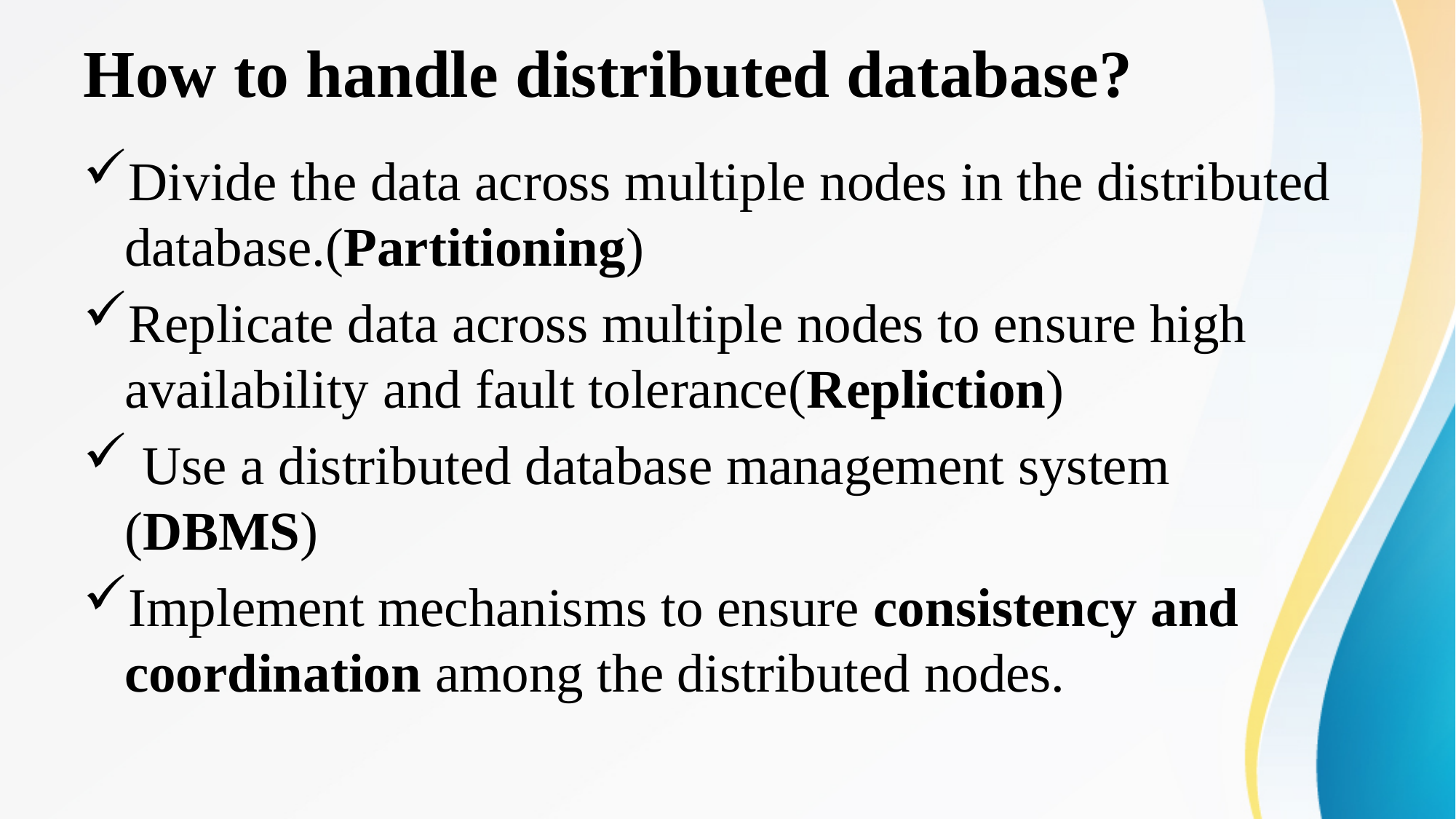

# How to handle distributed database?
Divide the data across multiple nodes in the distributed database.(Partitioning)
Replicate data across multiple nodes to ensure high availability and fault tolerance(Repliction)
 Use a distributed database management system (DBMS)
Implement mechanisms to ensure consistency and coordination among the distributed nodes.